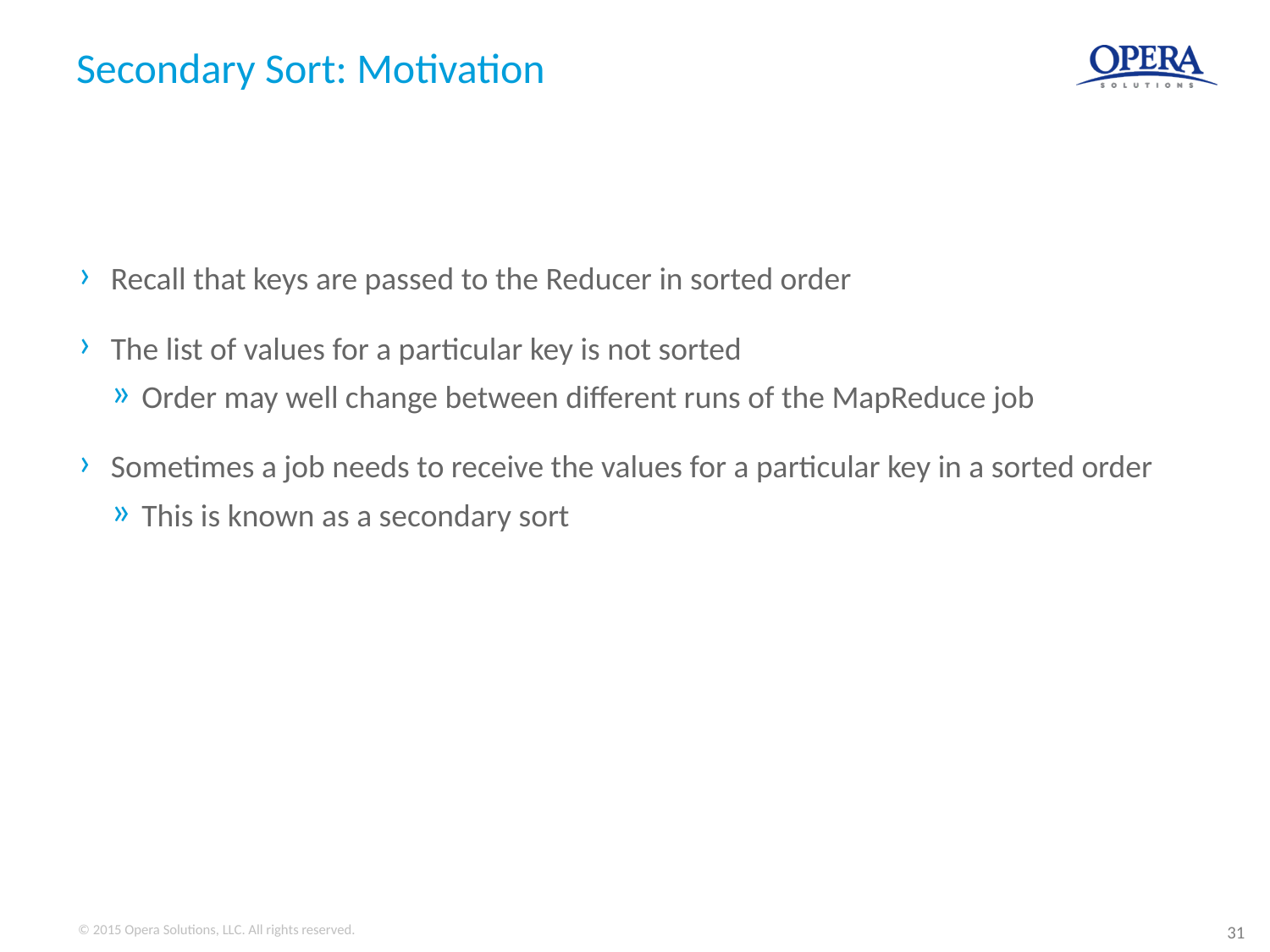

# Secondary Sort: Motivation
Recall that keys are passed to the Reducer in sorted order
The list of values for a particular key is not sorted
Order may well change between different runs of the MapReduce job
Sometimes a job needs to receive the values for a particular key in a sorted order
This is known as a secondary sort